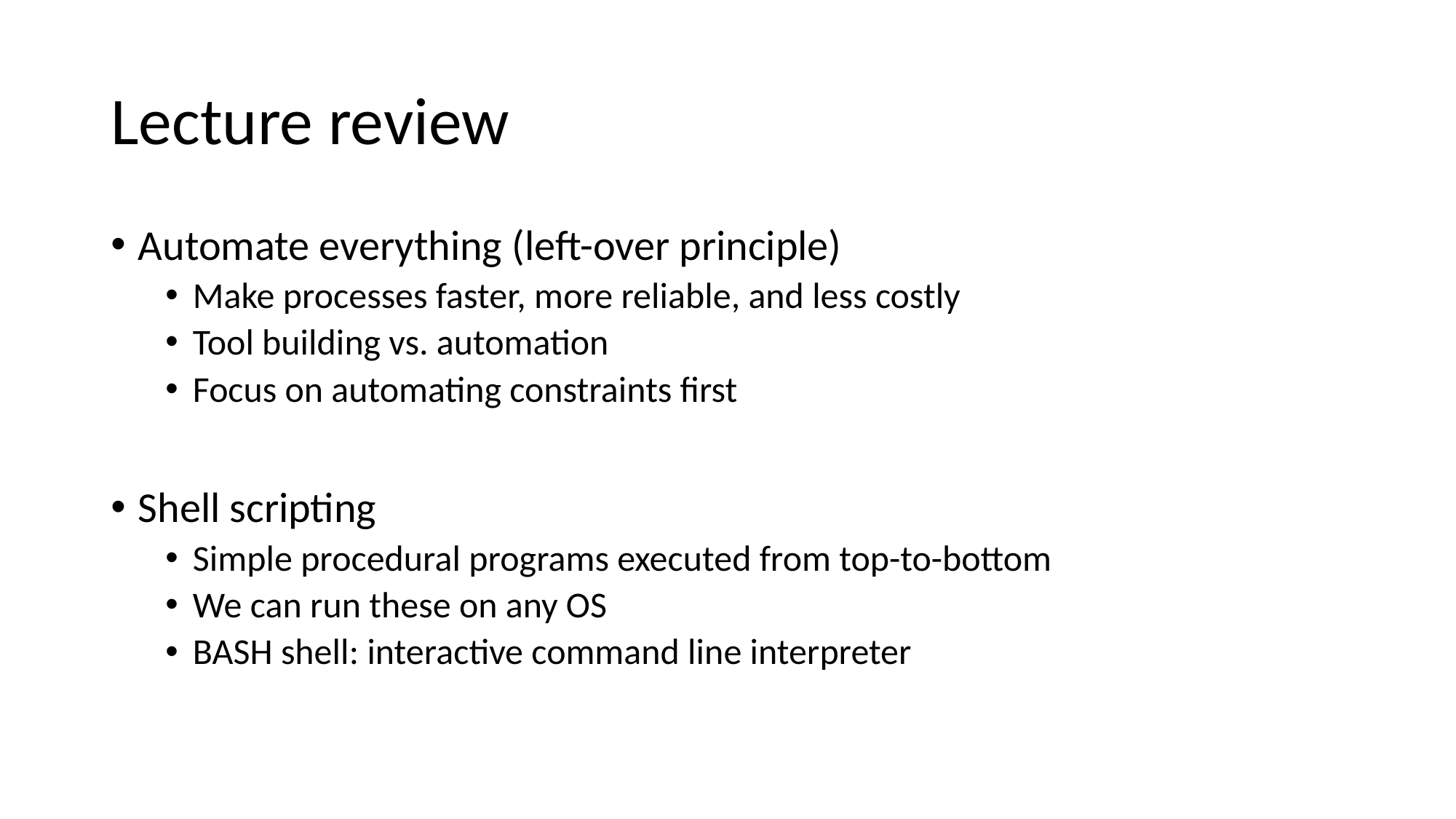

# Lecture review
Automate everything (left-over principle)
Make processes faster, more reliable, and less costly
Tool building vs. automation
Focus on automating constraints first

Shell scripting
Simple procedural programs executed from top-to-bottom
We can run these on any OS
BASH shell: interactive command line interpreter